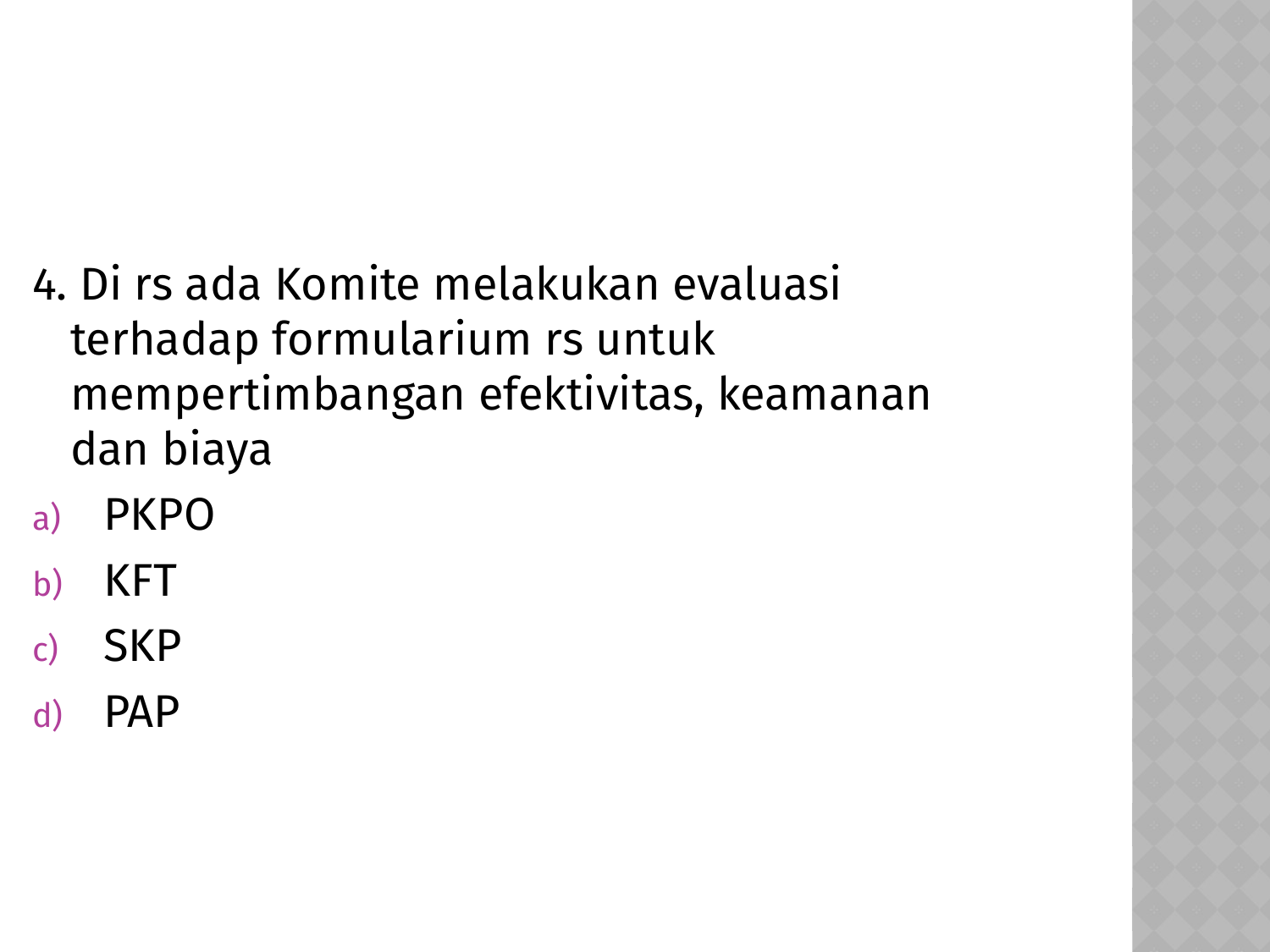

#
4. Di rs ada Komite melakukan evaluasi terhadap formularium rs untuk mempertimbangan efektivitas, keamanan dan biaya
PKPO
KFT
SKP
PAP